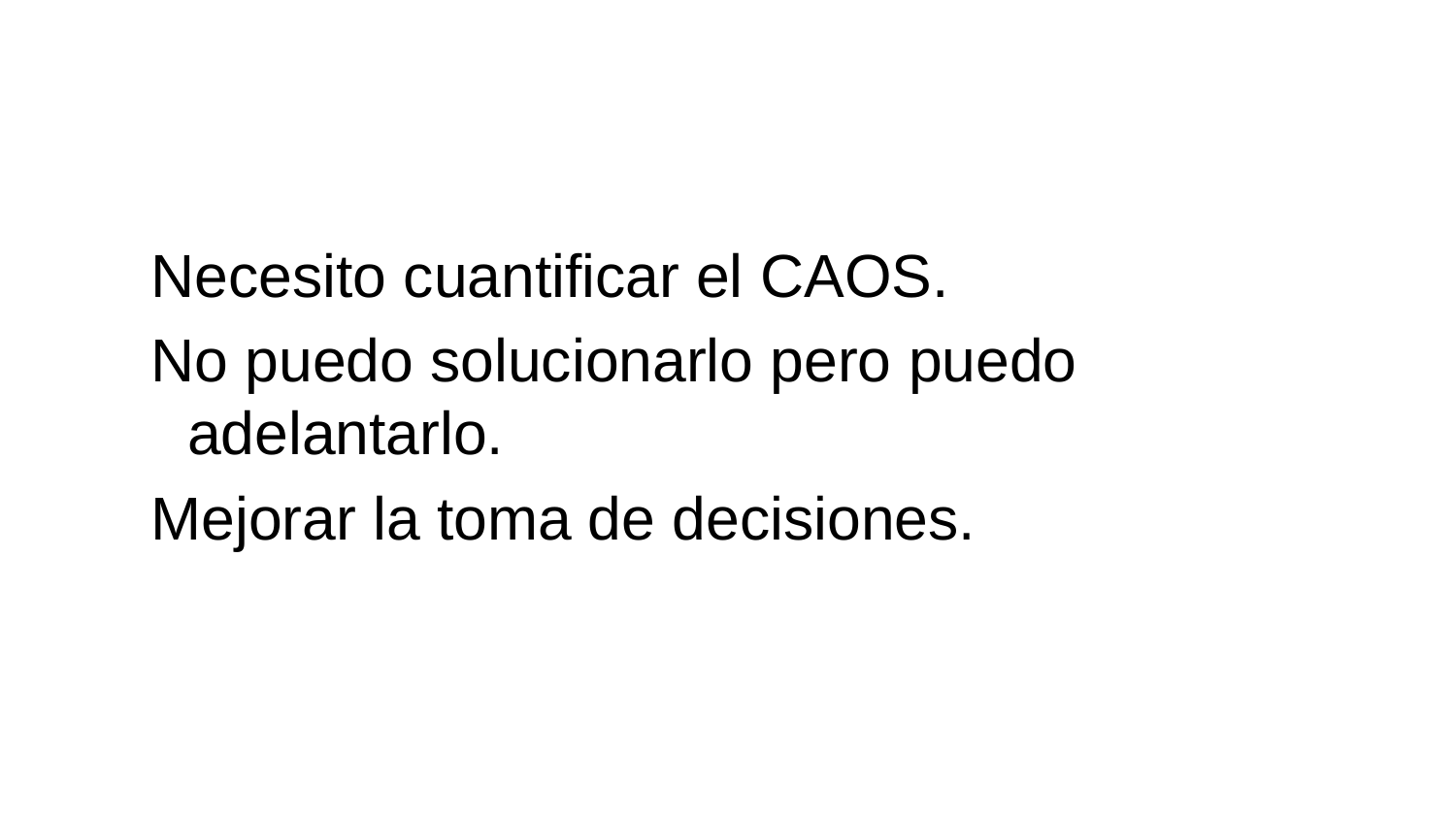

# Control de tránsito en Panamericana
Necesito cuantificar el CAOS.
No puedo solucionarlo pero puedo adelantarlo.
Mejorar la toma de decisiones.